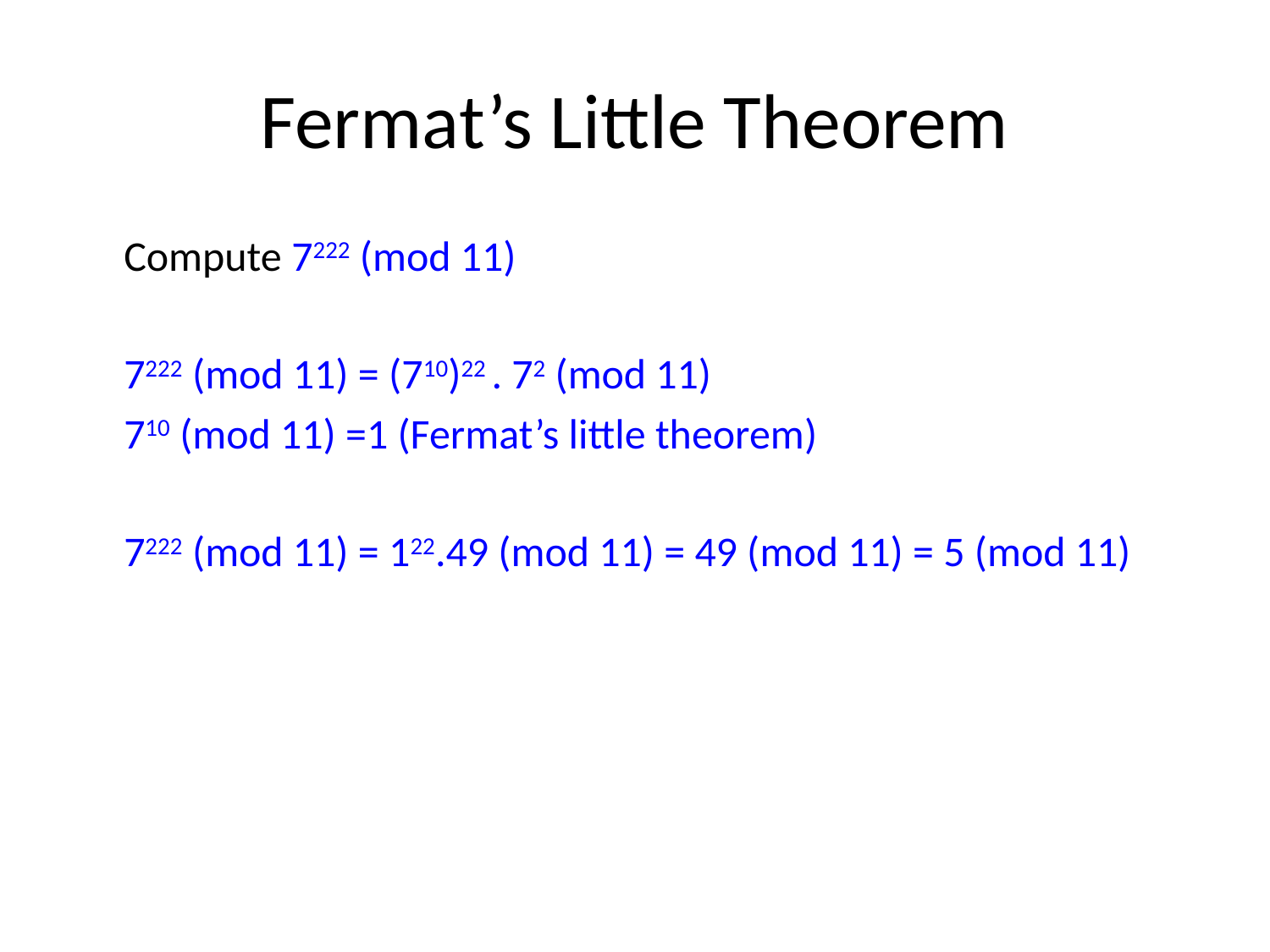

# Fermat’s Little Theorem
	Compute 7222 (mod 11)

	7222 (mod 11) = (710)22 . 72 (mod 11)
	710 (mod 11) =1 (Fermat’s little theorem)

	7222 (mod 11) = 122.49 (mod 11) = 49 (mod 11) = 5 (mod 11)